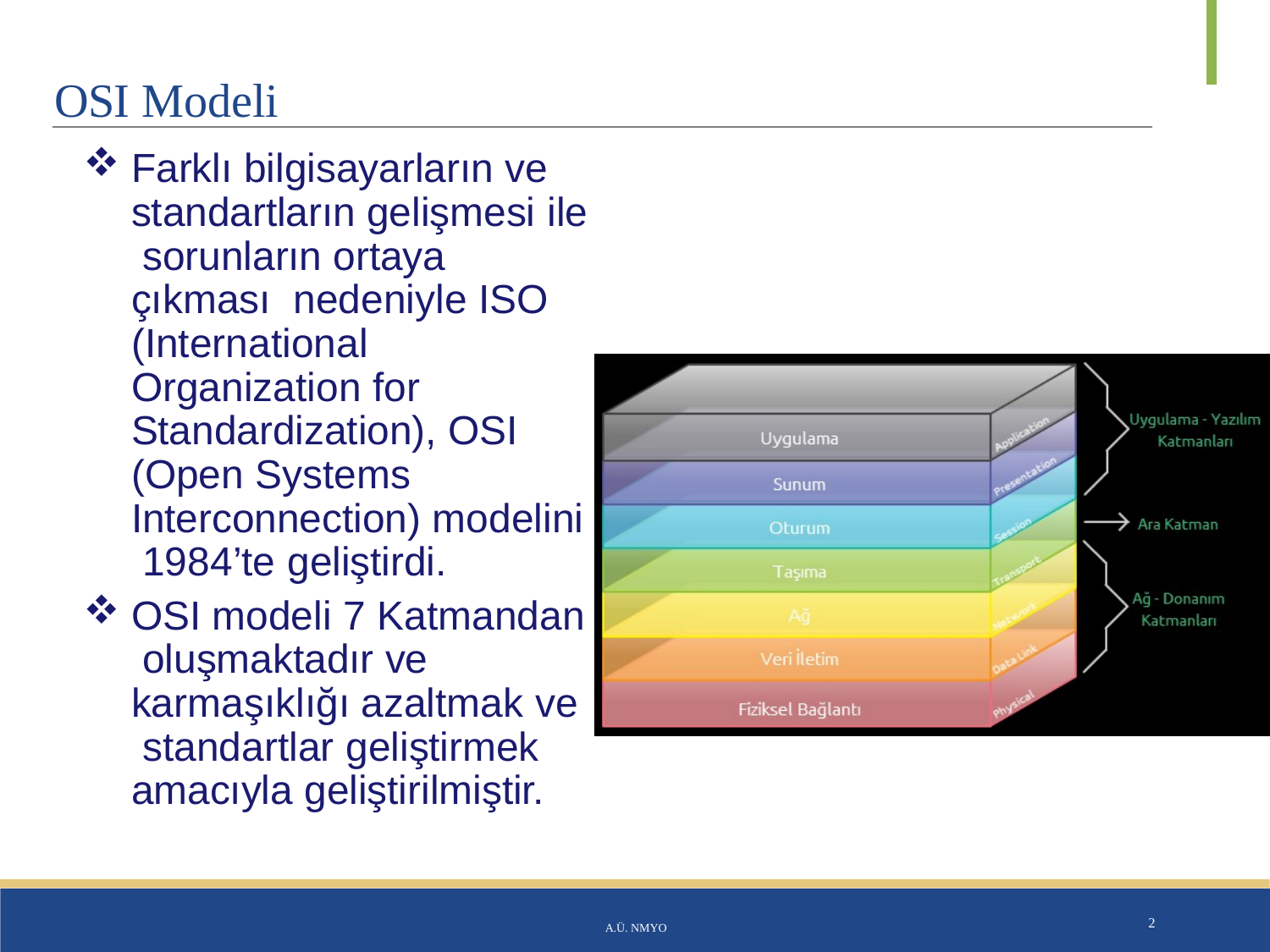

# OSI Modeli
Farklı bilgisayarların ve  standartların gelişmesi ile  sorunların ortaya çıkması  nedeniyle ISO  (International  Organization for  Standardization), OSI  (Open Systems  Interconnection) modelini  1984’te geliştirdi.
OSI modeli 7 Katmandan  oluşmaktadır ve  karmaşıklığı azaltmak ve  standartlar geliştirmek  amacıyla geliştirilmiştir.

A.Ü. NMYO
2